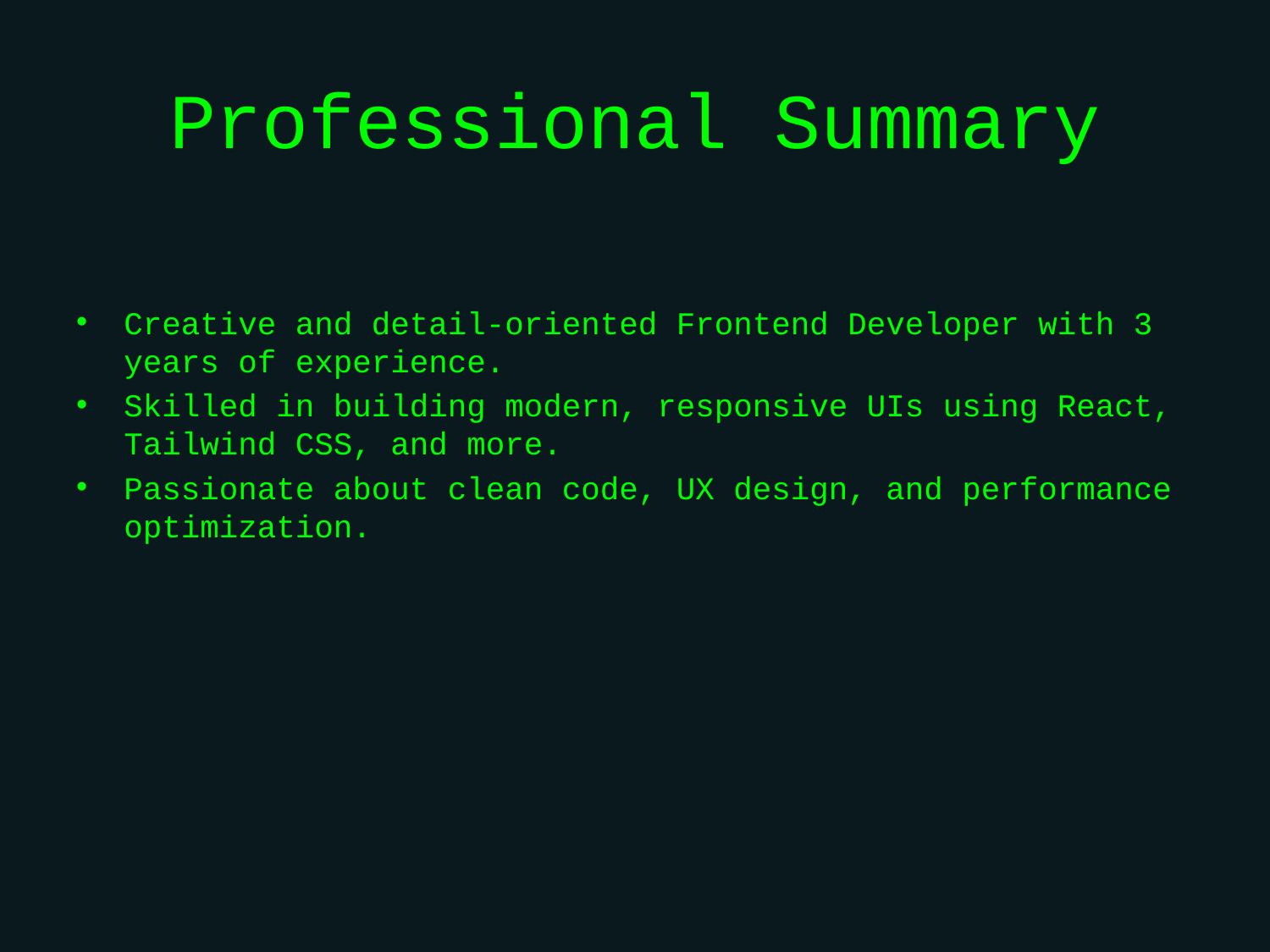

# Professional Summary

Creative and detail-oriented Frontend Developer with 3 years of experience.
Skilled in building modern, responsive UIs using React, Tailwind CSS, and more.
Passionate about clean code, UX design, and performance optimization.